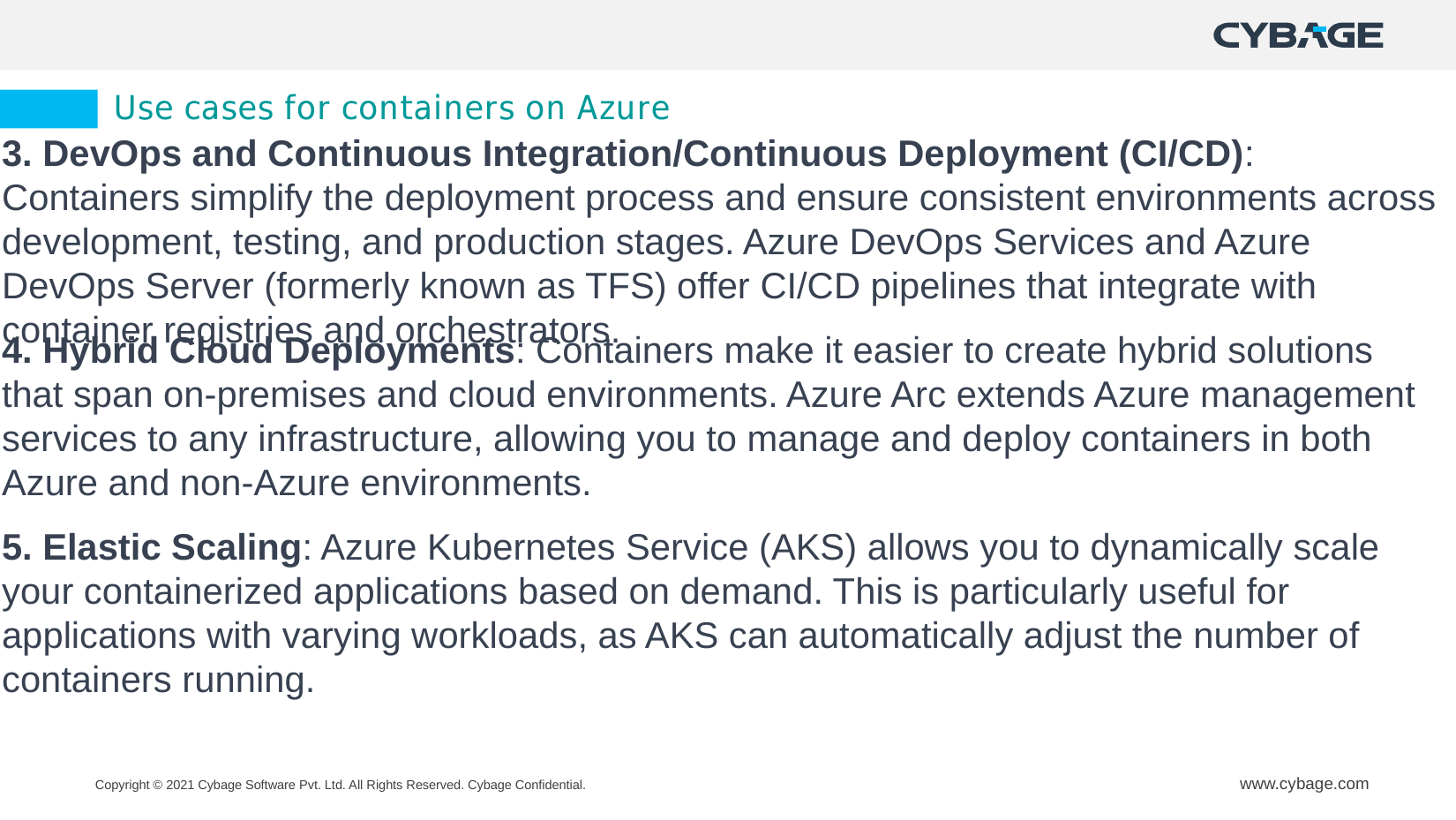

# Use cases for containers on Azure
3. DevOps and Continuous Integration/Continuous Deployment (CI/CD): Containers simplify the deployment process and ensure consistent environments across development, testing, and production stages. Azure DevOps Services and Azure DevOps Server (formerly known as TFS) offer CI/CD pipelines that integrate with container registries and orchestrators.

4. Hybrid Cloud Deployments: Containers make it easier to create hybrid solutions that span on-premises and cloud environments. Azure Arc extends Azure management services to any infrastructure, allowing you to manage and deploy containers in both Azure and non-Azure environments.

5. Elastic Scaling: Azure Kubernetes Service (AKS) allows you to dynamically scale your containerized applications based on demand. This is particularly useful for applications with varying workloads, as AKS can automatically adjust the number of containers running.